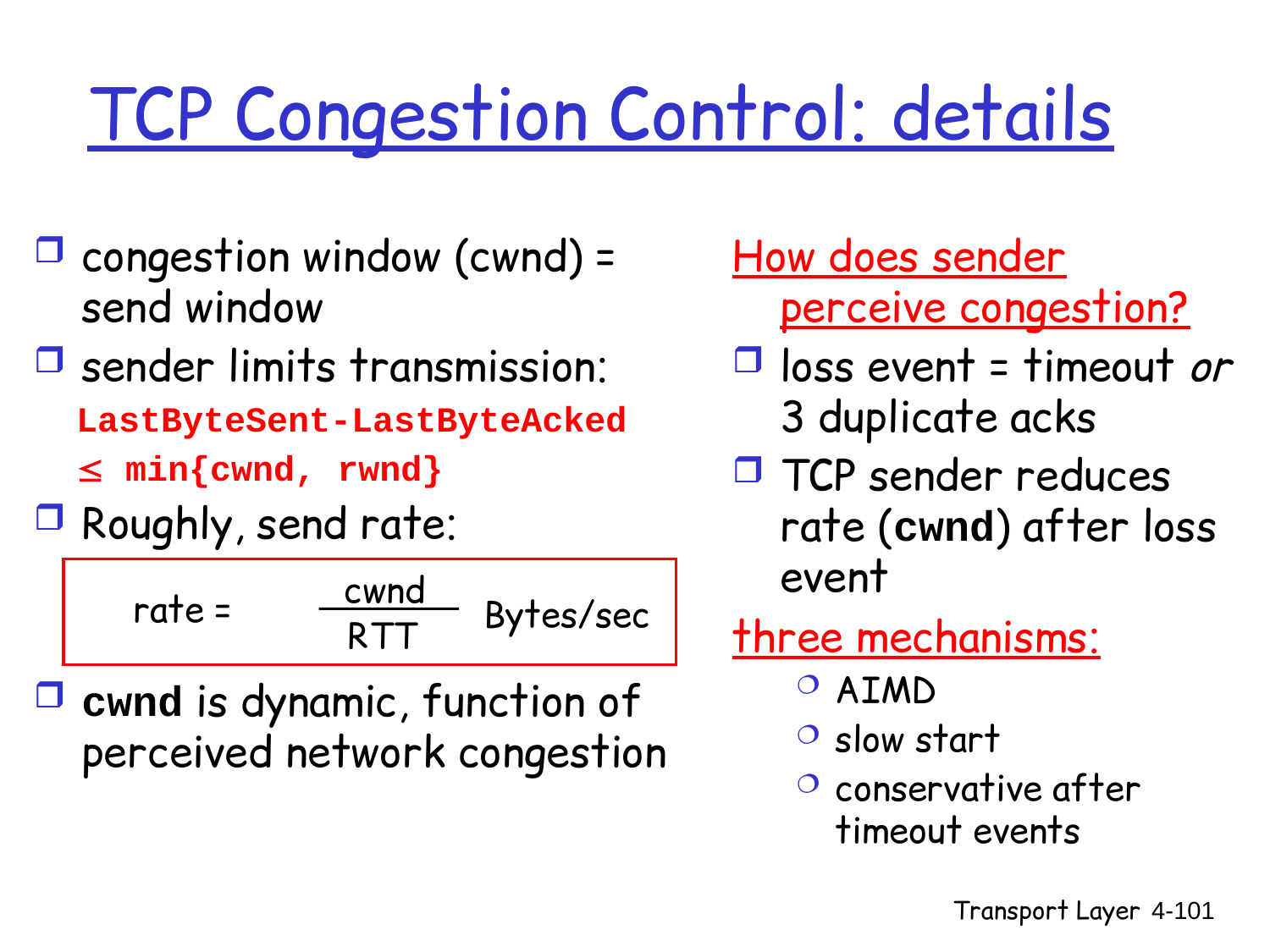

# TCP Congestion Control: details
congestion window (cwnd) = send window
sender limits transmission:
  LastByteSent-LastByteAcked
  ≤ min{cwnd, rwnd}
Roughly, send rate:

cwnd is dynamic, function of perceived network congestion

How does sender perceive congestion?
loss event = timeout or 3 duplicate acks
TCP sender reduces rate (cwnd) after loss event
three mechanisms:
AIMD
slow start
conservative after timeout events

cwnd
rate =
Bytes/sec
RTT

Transport Layer
4-101